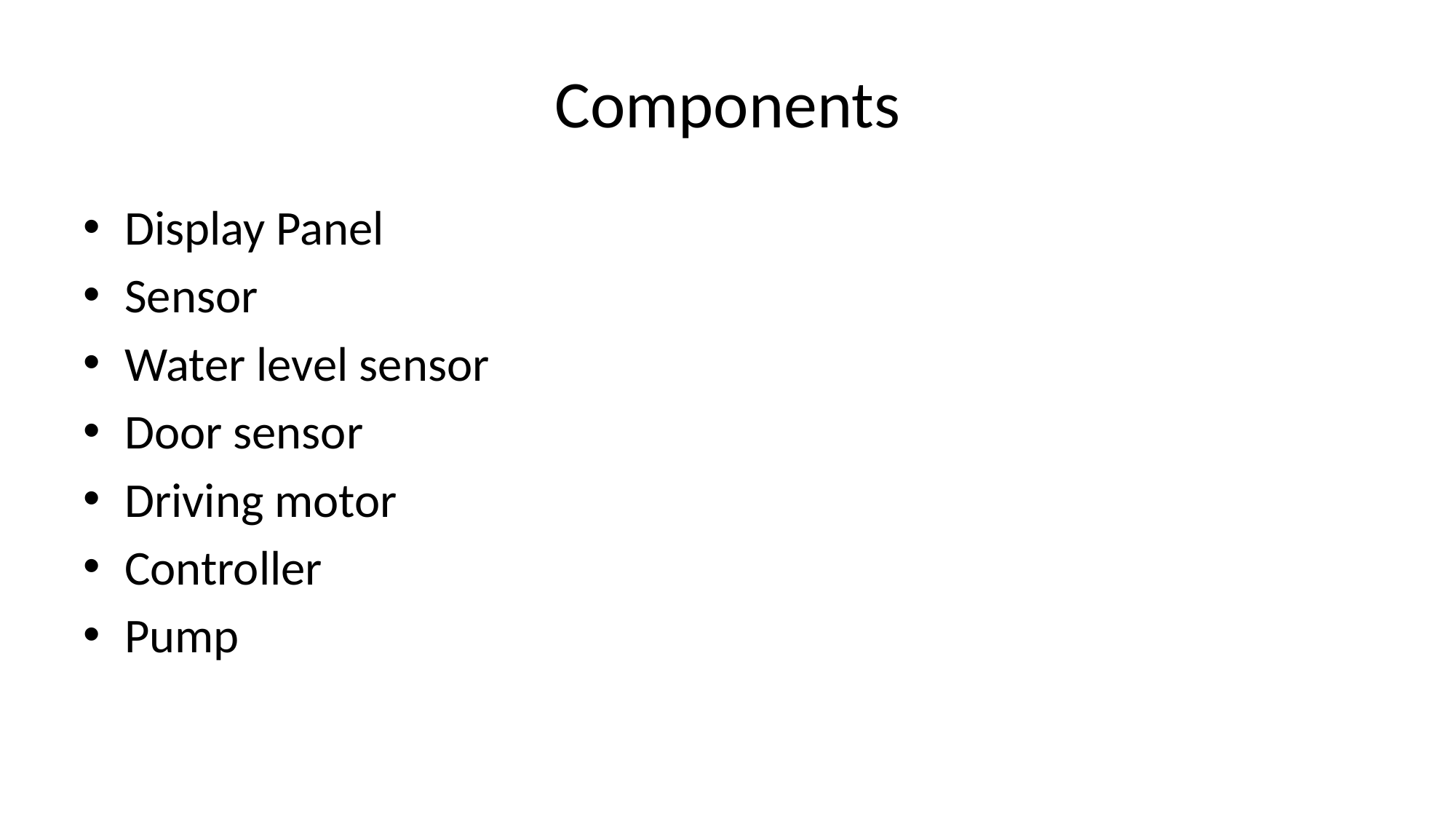

# Components
Display Panel
Sensor
Water level sensor
Door sensor
Driving motor
Controller
Pump